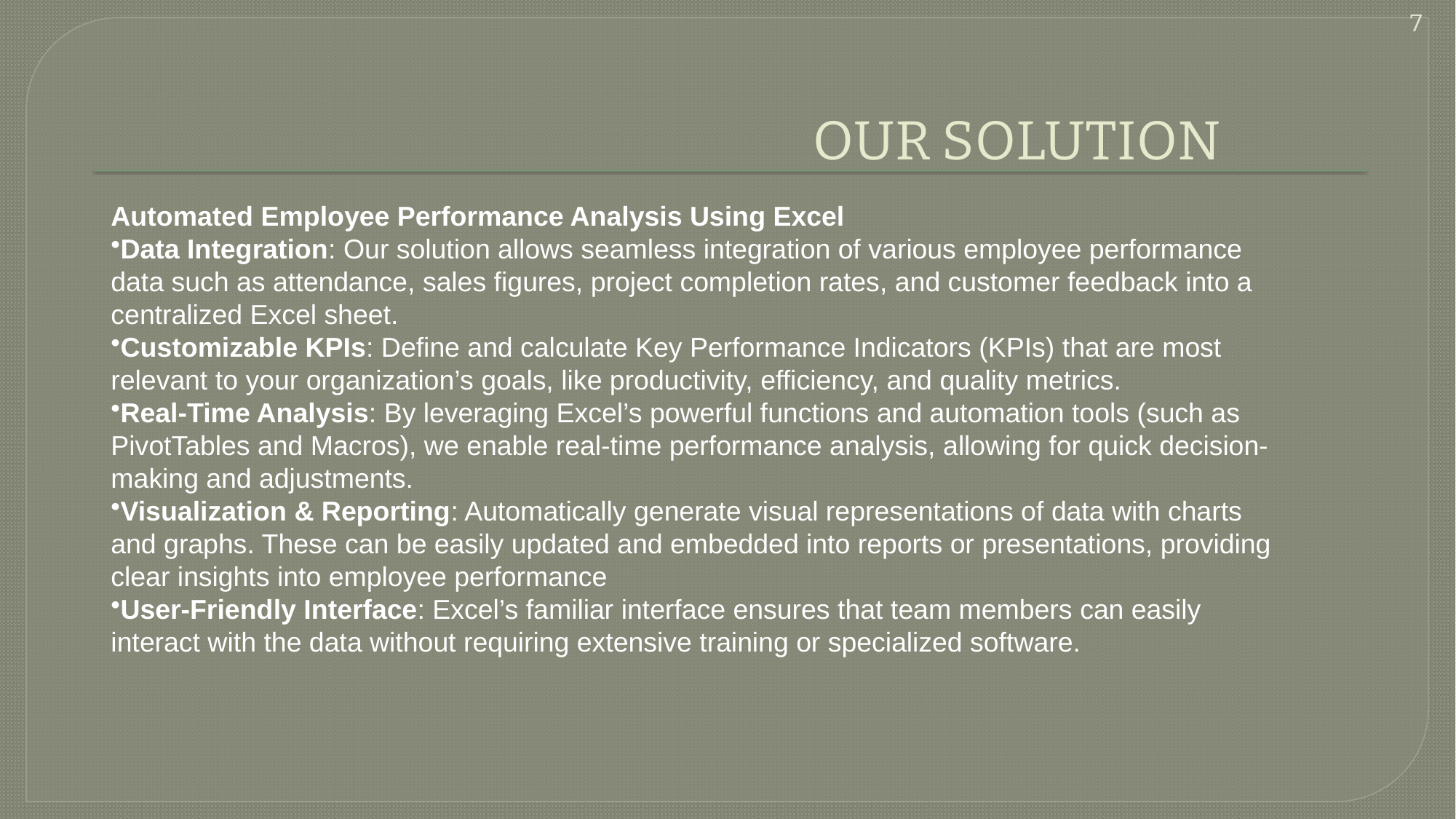

7
# OUR SOLUTION
Automated Employee Performance Analysis Using Excel
Data Integration: Our solution allows seamless integration of various employee performance data such as attendance, sales figures, project completion rates, and customer feedback into a centralized Excel sheet.
Customizable KPIs: Define and calculate Key Performance Indicators (KPIs) that are most relevant to your organization’s goals, like productivity, efficiency, and quality metrics.
Real-Time Analysis: By leveraging Excel’s powerful functions and automation tools (such as PivotTables and Macros), we enable real-time performance analysis, allowing for quick decision-making and adjustments.
Visualization & Reporting: Automatically generate visual representations of data with charts and graphs. These can be easily updated and embedded into reports or presentations, providing clear insights into employee performance
User-Friendly Interface: Excel’s familiar interface ensures that team members can easily interact with the data without requiring extensive training or specialized software.